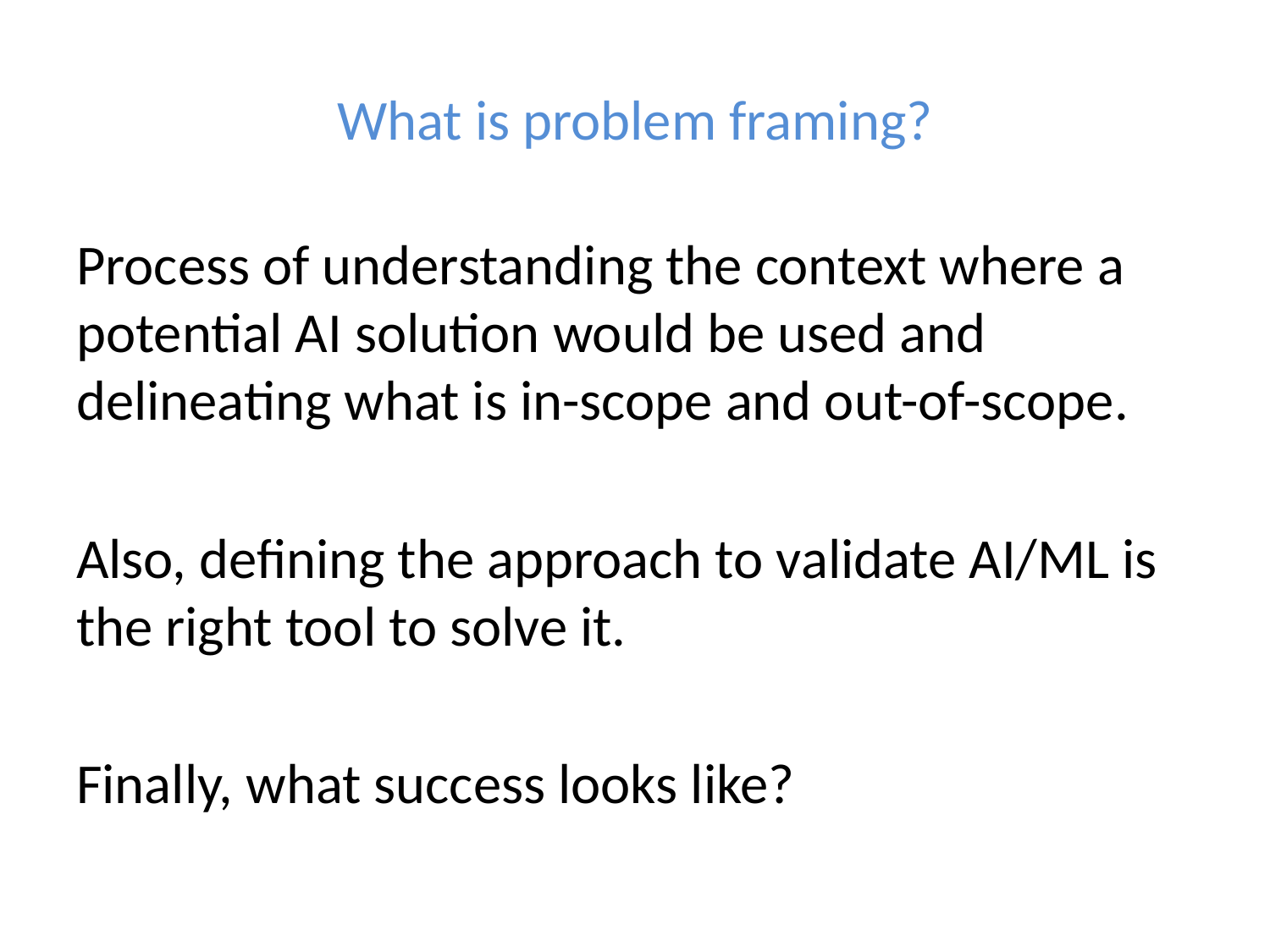

# What is problem framing?
Process of understanding the context where a potential AI solution would be used and delineating what is in-scope and out-of-scope.

Also, defining the approach to validate AI/ML is the right tool to solve it.

Finally, what success looks like?